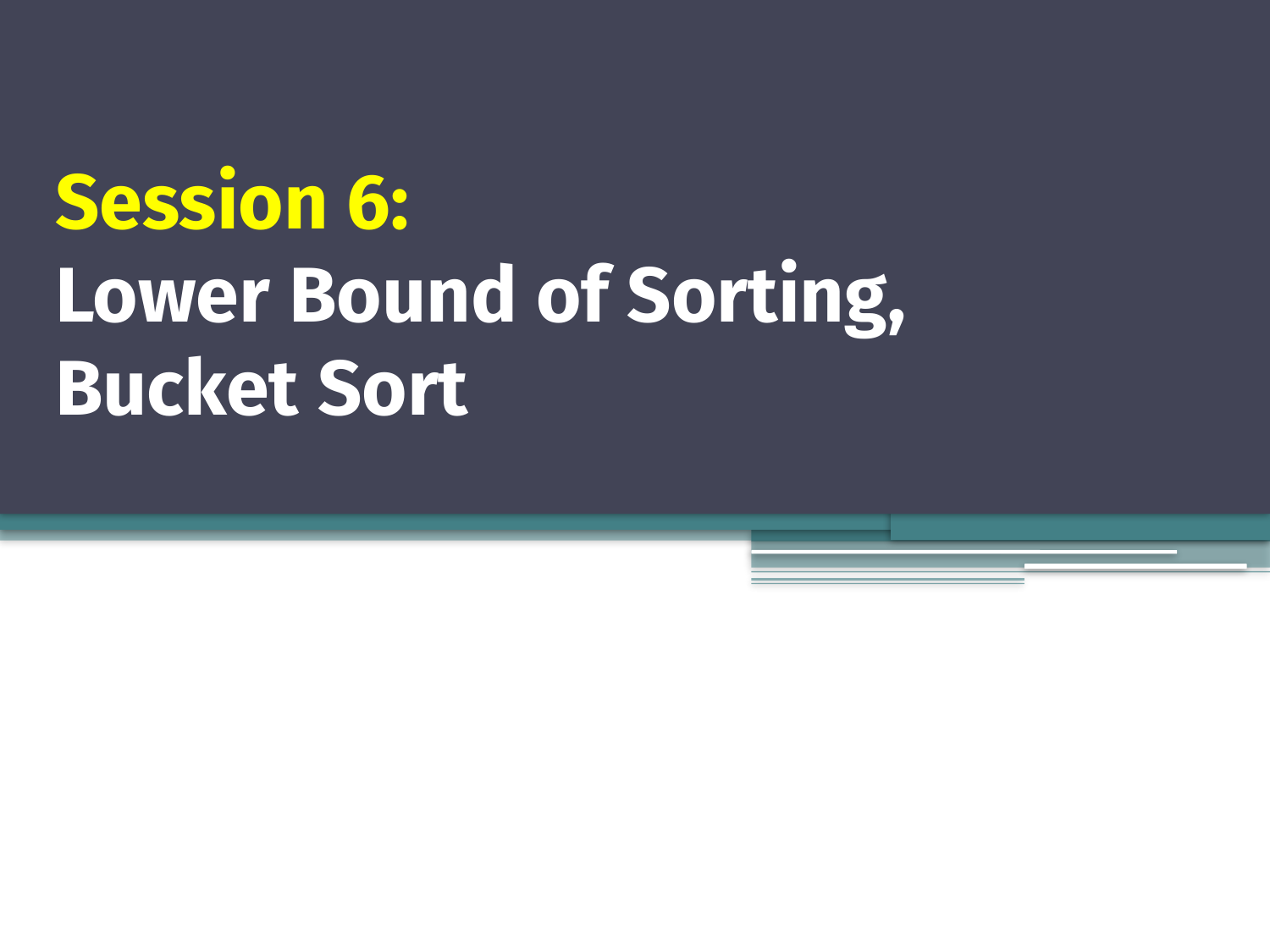

# Session 6: Lower Bound of Sorting, Bucket Sort